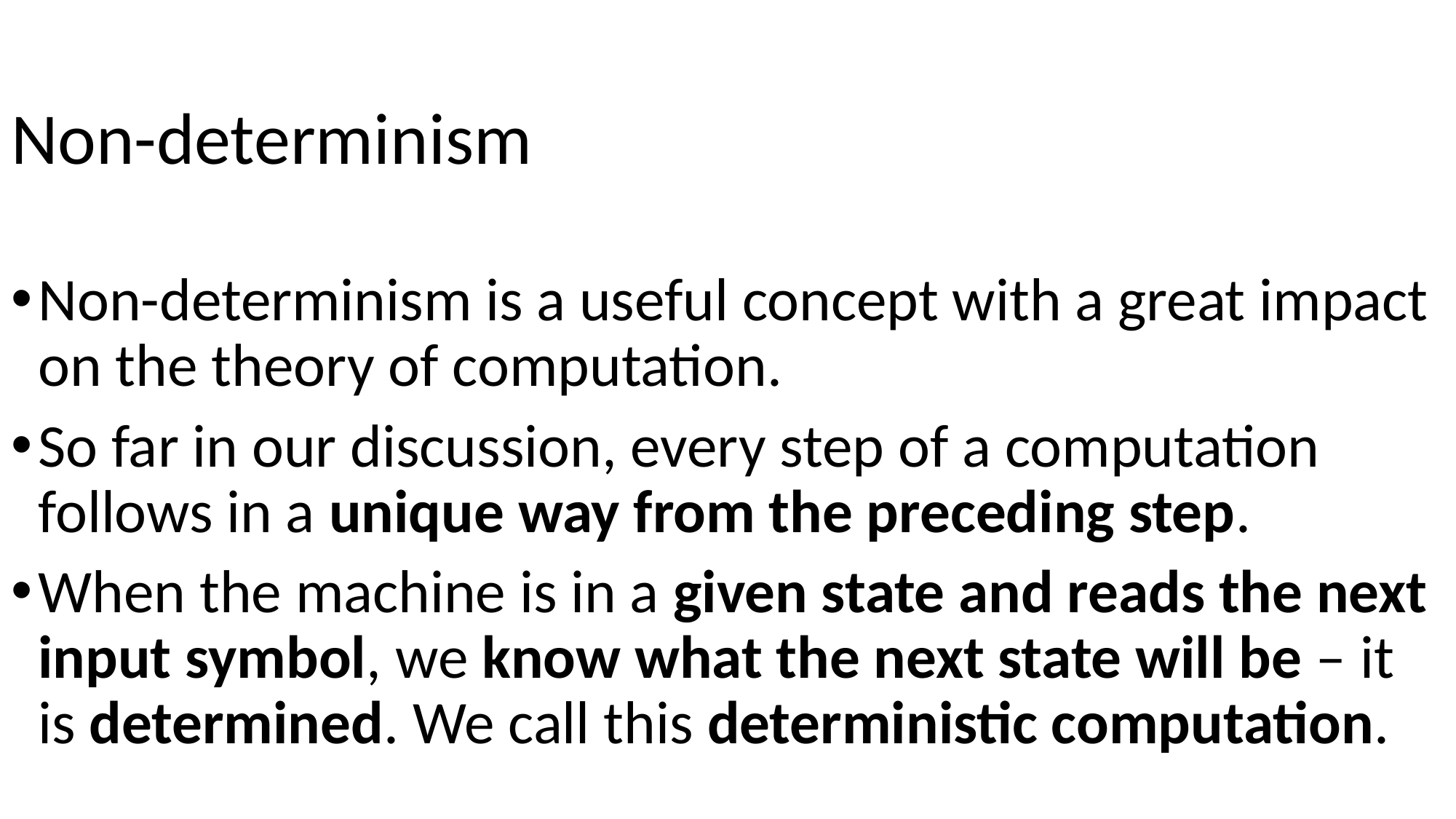

# Non-determinism
Non-determinism is a useful concept with a great impact on the theory of computation.
So far in our discussion, every step of a computation follows in a unique way from the preceding step.
When the machine is in a given state and reads the next input symbol, we know what the next state will be – it is determined. We call this deterministic computation.